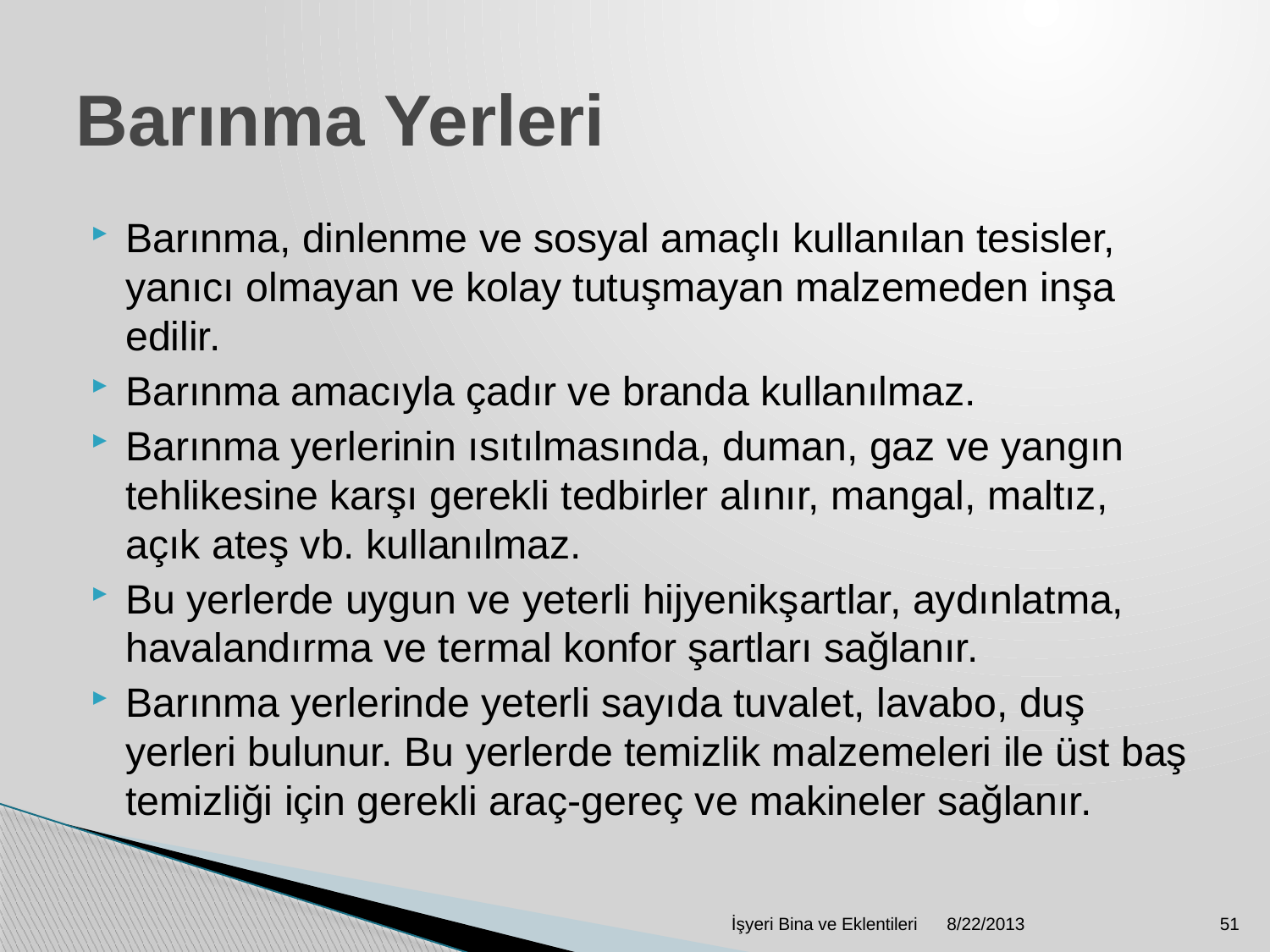

# Barınma Yerleri
Barınma, dinlenme ve sosyal amaçlı kullanılan tesisler, yanıcı olmayan ve kolay tutuşmayan malzemeden inşa edilir.
Barınma amacıyla çadır ve branda kullanılmaz.
Barınma yerlerinin ısıtılmasında, duman, gaz ve yangın tehlikesine karşı gerekli tedbirler alınır, mangal, maltız, açık ateş vb. kullanılmaz.
Bu yerlerde uygun ve yeterli hijyenikşartlar, aydınlatma, havalandırma ve termal konfor şartları sağlanır.
Barınma yerlerinde yeterli sayıda tuvalet, lavabo, duş yerleri bulunur. Bu yerlerde temizlik malzemeleri ile üst baş temizliği için gerekli araç-gereç ve makineler sağlanır.

İşyeri Bina ve Eklentileri
8/22/2013
51